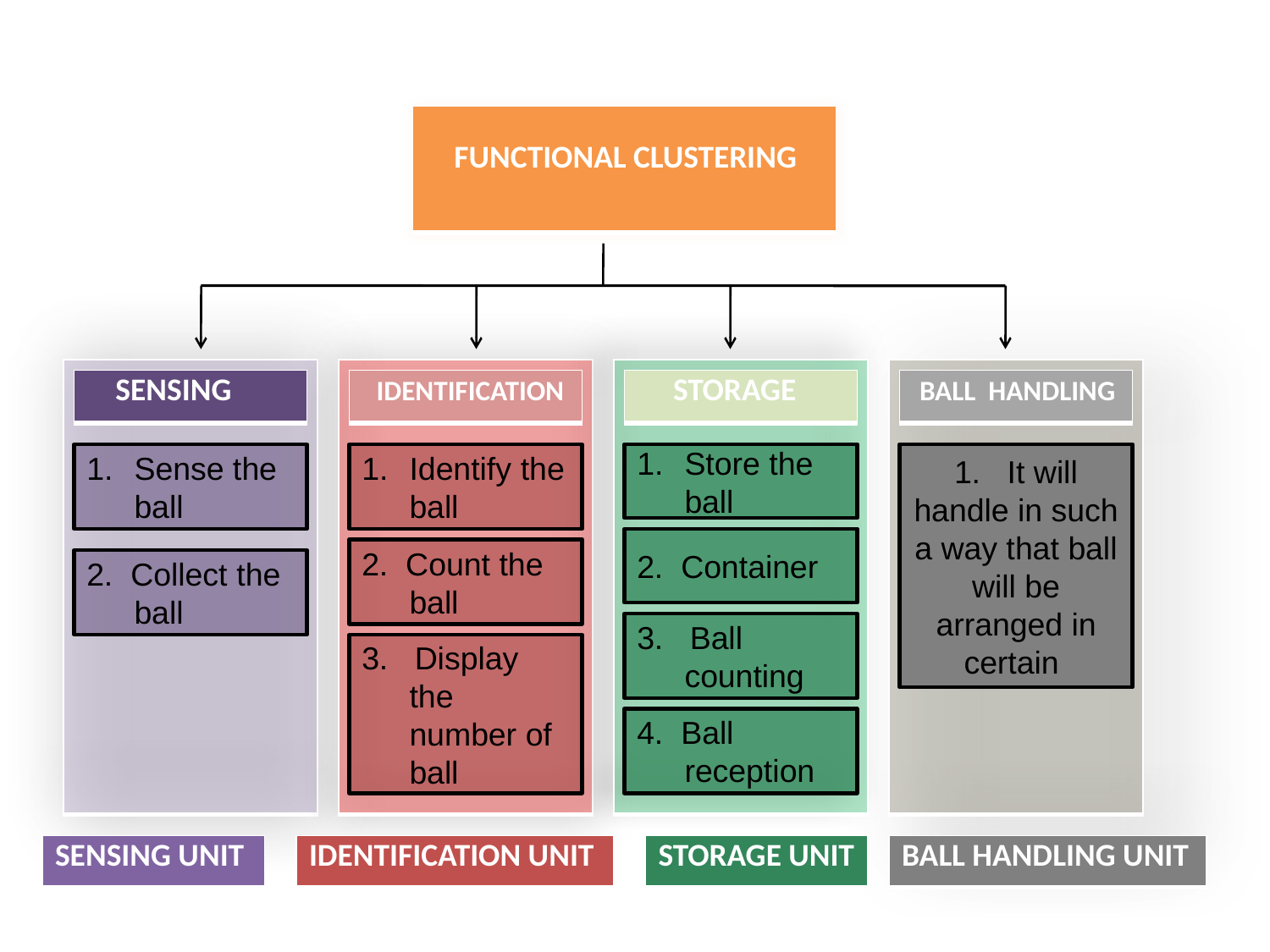

| FUNCTIONAL CLUSTERING |
| --- |
|  |
| --- |
|  |
| --- |
|  |
| --- |
|  |
| --- |
| SENSING |
| --- |
| IDENTIFICATION |
| --- |
| STORAGE |
| --- |
| BALL HANDLING |
| --- |
Sense the ball
Identify the ball
Store the ball
1.   It will handle in such a way that ball will be arranged in certain
2.  Container
2.  Count the ball
2.  Collect the ball
3.   Ball counting
3.   Display the number of ball
4.  Ball reception
| SENSING UNIT |
| --- |
| IDENTIFICATION UNIT |
| --- |
| STORAGE UNIT |
| --- |
| BALL HANDLING UNIT |
| --- |